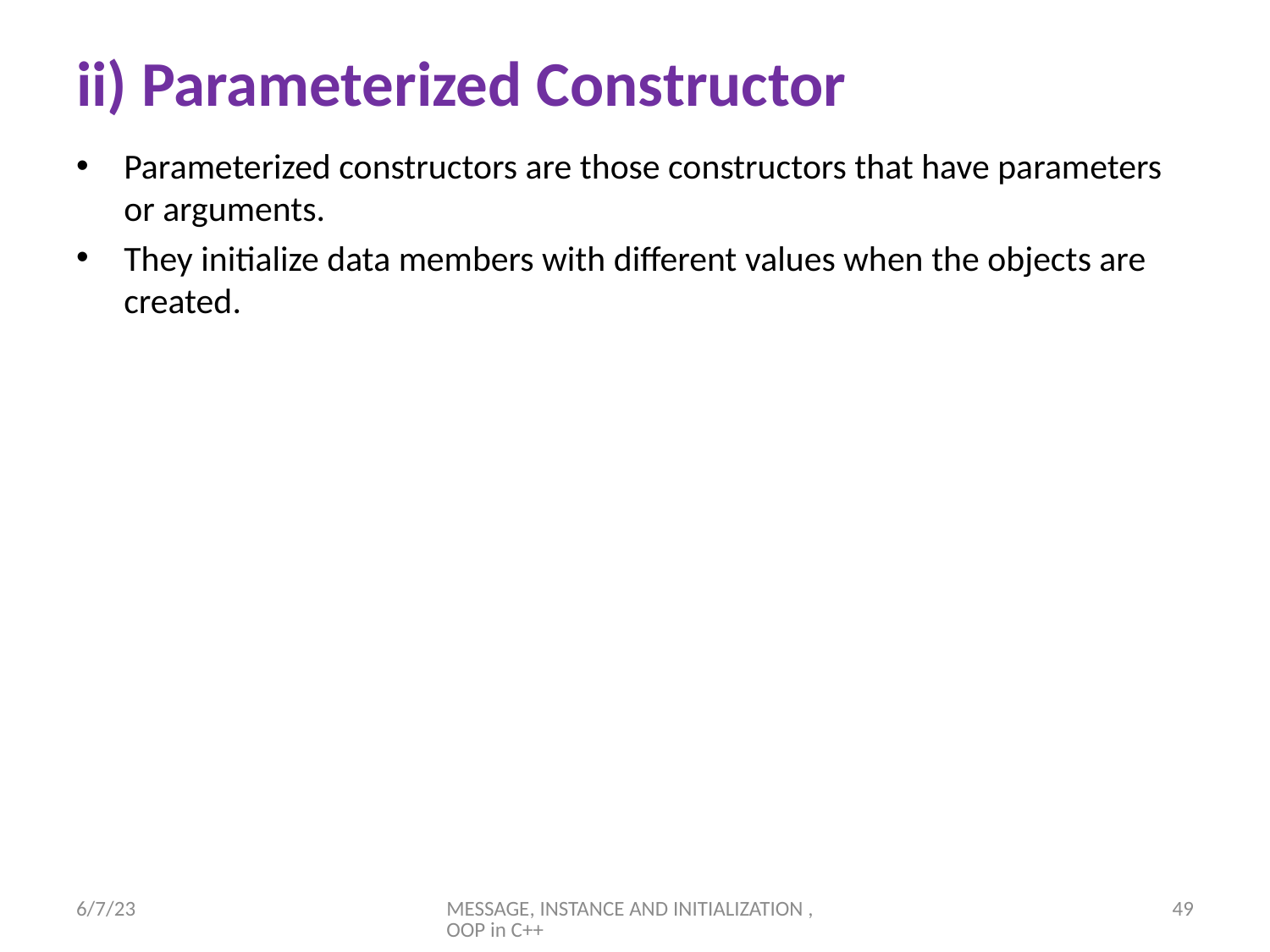

# ii) Parameterized Constructor
Parameterized constructors are those constructors that have parameters or arguments.
They initialize data members with different values when the objects are created.

6/7/23
MESSAGE, INSTANCE AND INITIALIZATION , OOP in C++
49